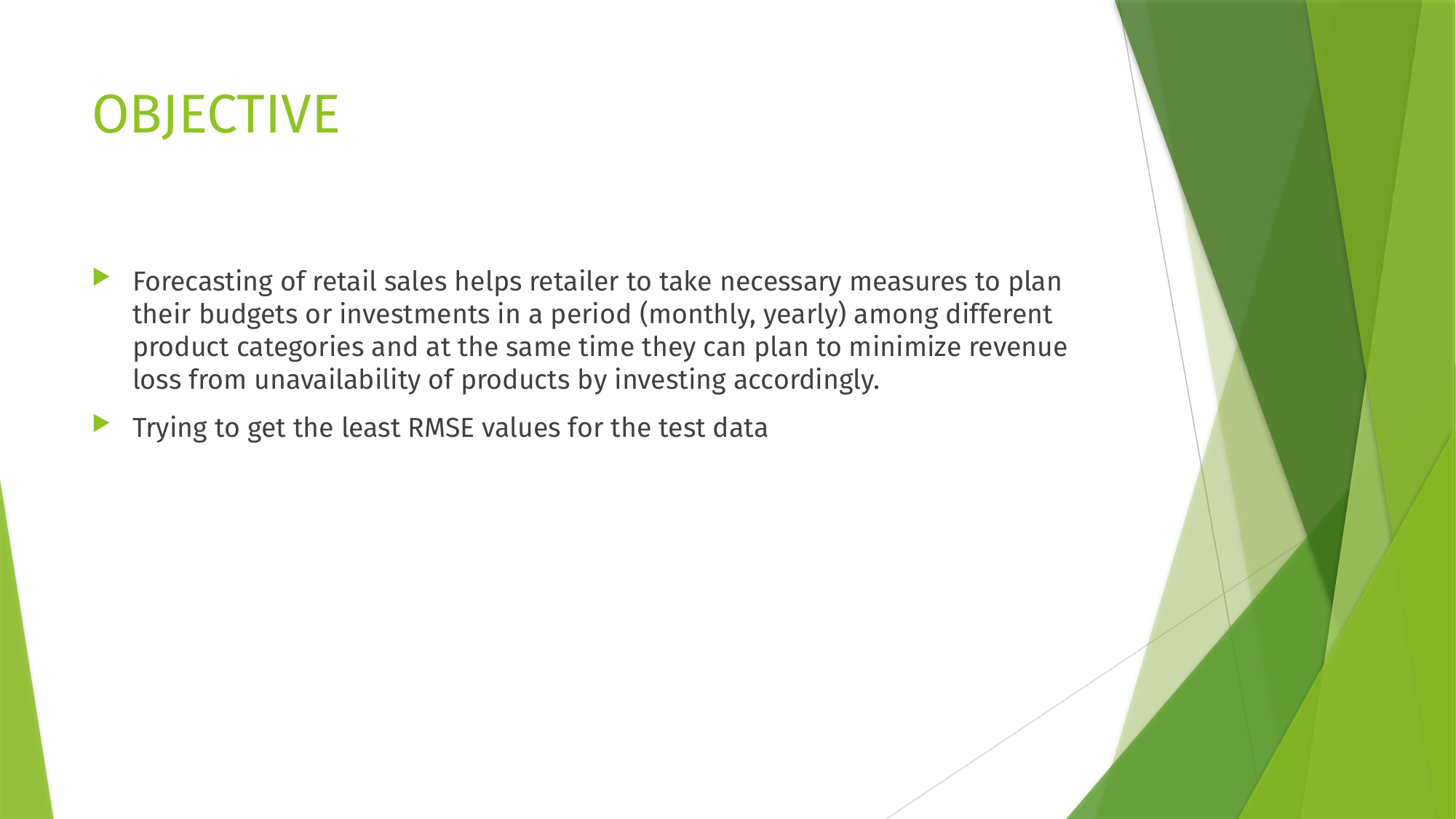

# OBJECTIVE
Forecasting of retail sales helps retailer to take necessary measures to plan their budgets or investments in a period (monthly, yearly) among different product categories and at the same time they can plan to minimize revenue loss from unavailability of products by investing accordingly.
Trying to get the least RMSE values for the test data